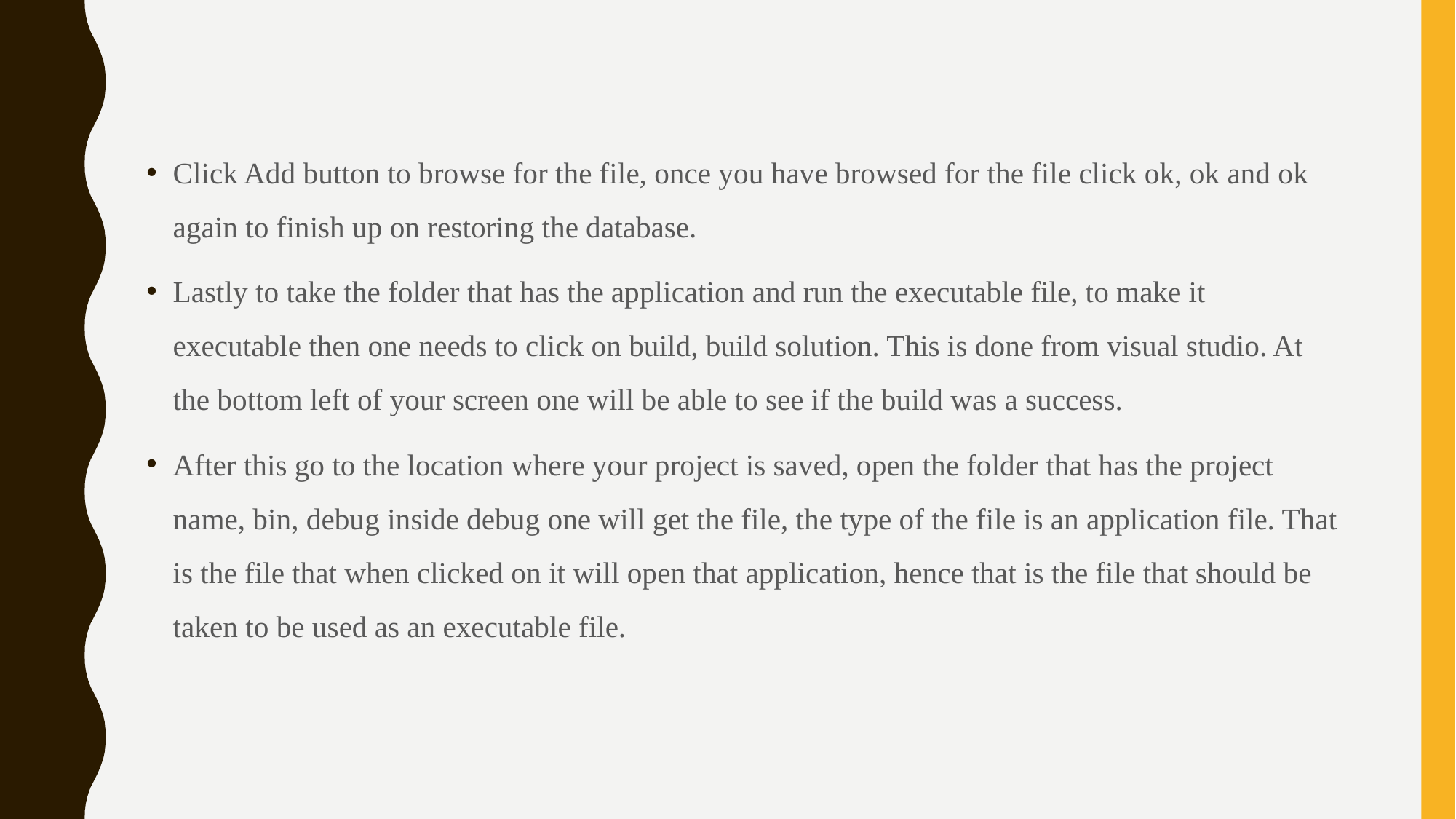

Click Add button to browse for the file, once you have browsed for the file click ok, ok and ok again to finish up on restoring the database.
Lastly to take the folder that has the application and run the executable file, to make it executable then one needs to click on build, build solution. This is done from visual studio. At the bottom left of your screen one will be able to see if the build was a success.
After this go to the location where your project is saved, open the folder that has the project name, bin, debug inside debug one will get the file, the type of the file is an application file. That is the file that when clicked on it will open that application, hence that is the file that should be taken to be used as an executable file.